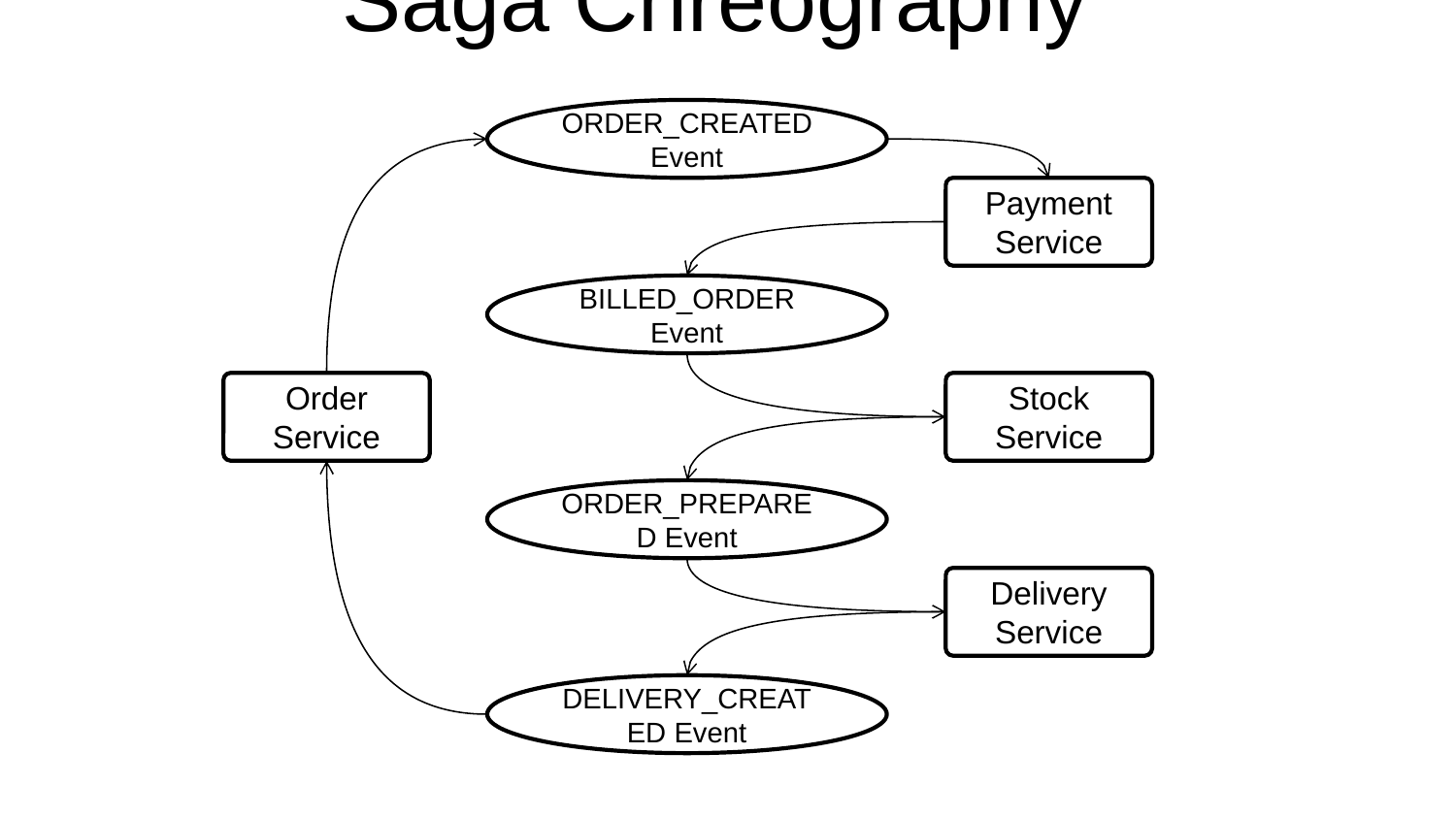

# Saga Chreography
ORDER_CREATED Event
Payment
Service
BILLED_ORDER Event
Order
Service
Stock
Service
ORDER_PREPARED Event
Delivery
Service
DELIVERY_CREATED Event